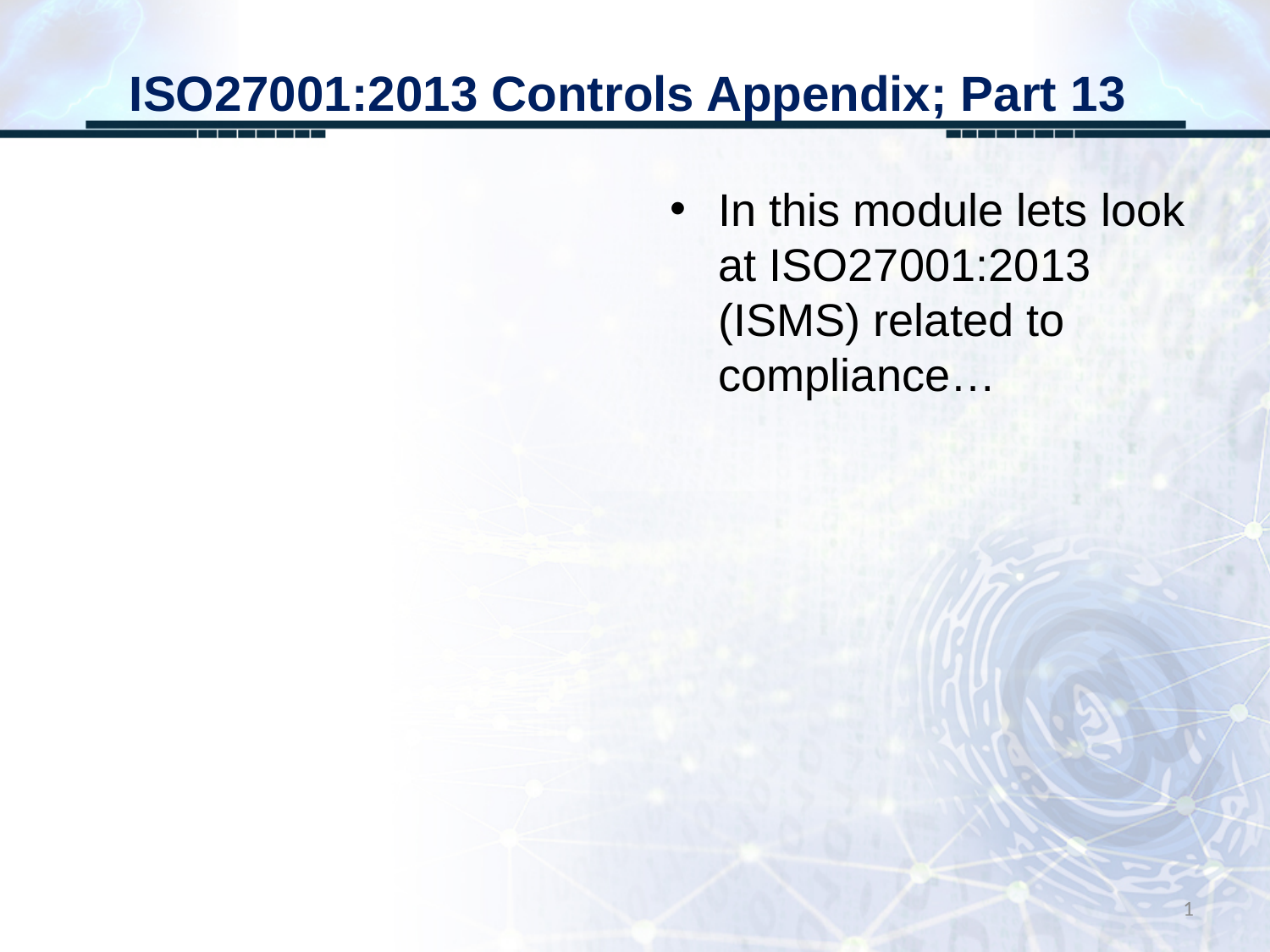

# ISO27001:2013 Controls Appendix; Part 13
In this module lets look at ISO27001:2013 (ISMS) related to compliance…

1